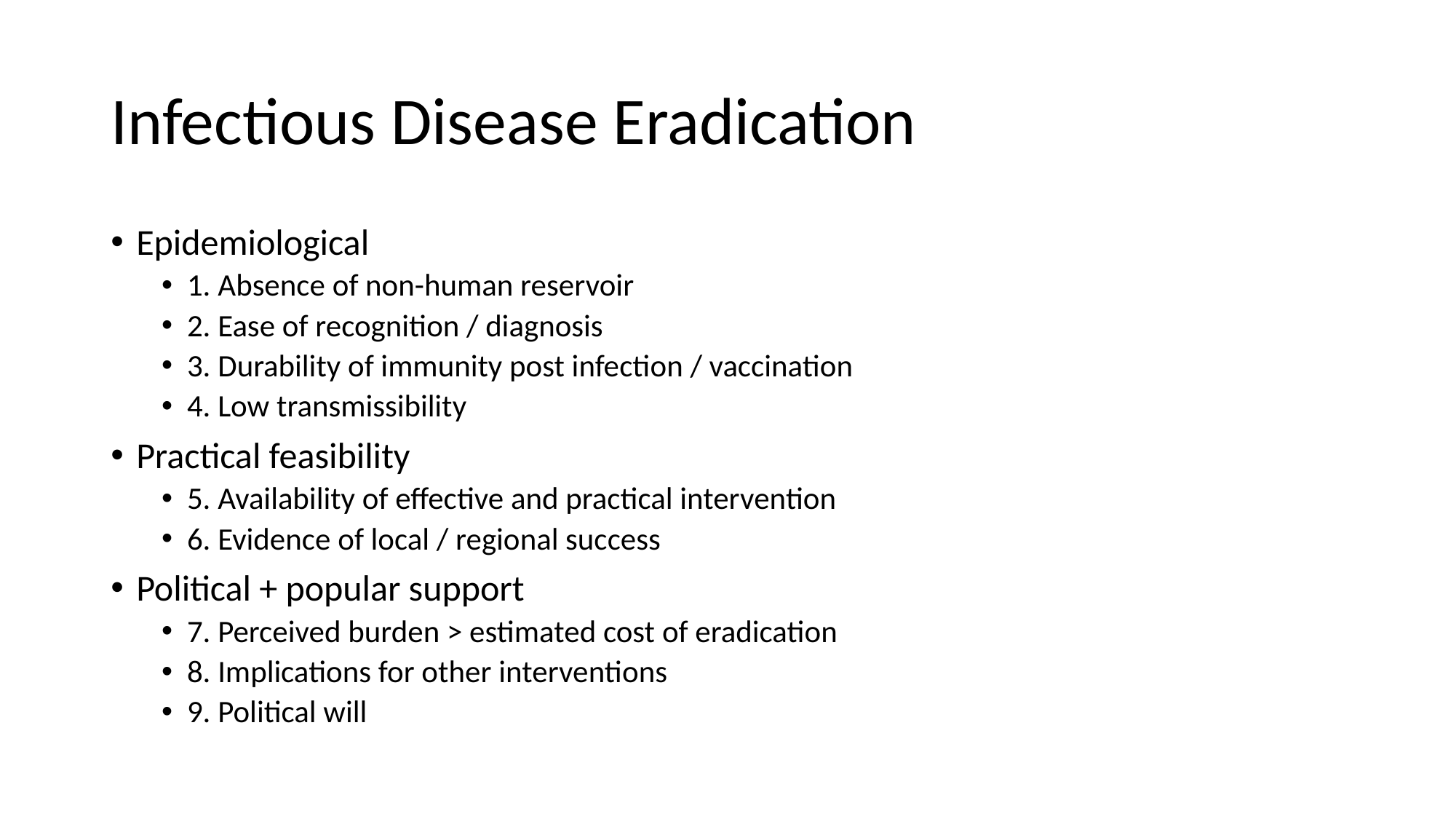

# Infectious Disease Eradication
Epidemiological
1. Absence of non-human reservoir
2. Ease of recognition / diagnosis
3. Durability of immunity post infection / vaccination
4. Low transmissibility
Practical feasibility
5. Availability of effective and practical intervention
6. Evidence of local / regional success
Political + popular support
7. Perceived burden > estimated cost of eradication
8. Implications for other interventions
9. Political will